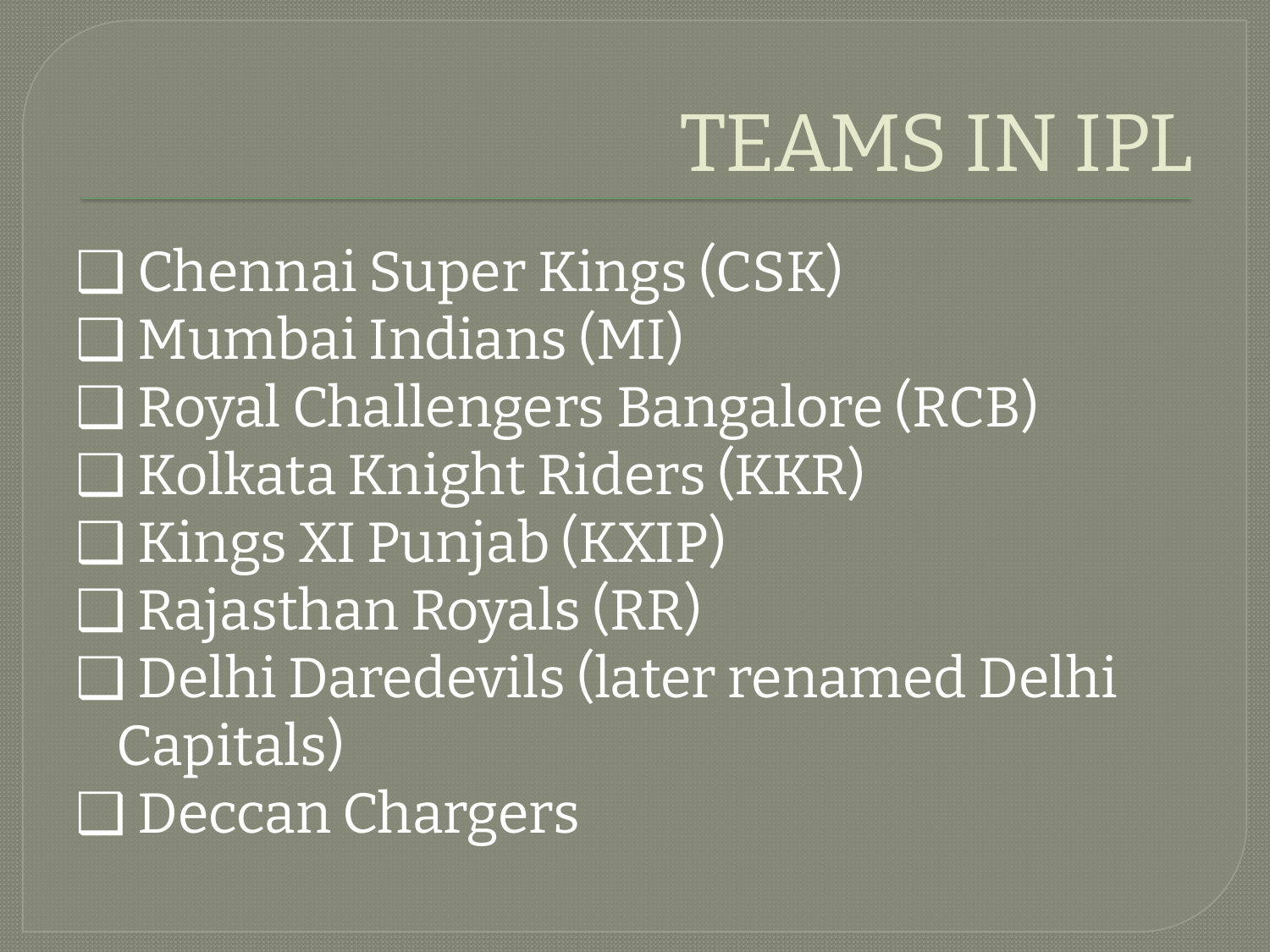

# TEAMS IN IPL
❑ Chennai Super Kings (CSK)
❑ Mumbai Indians (MI)
❑ Royal Challengers Bangalore (RCB)
❑ Kolkata Knight Riders (KKR)
❑ Kings XI Punjab (KXIP)
❑ Rajasthan Royals (RR)
❑ Delhi Daredevils (later renamed Delhi Capitals)
❑ Deccan Chargers